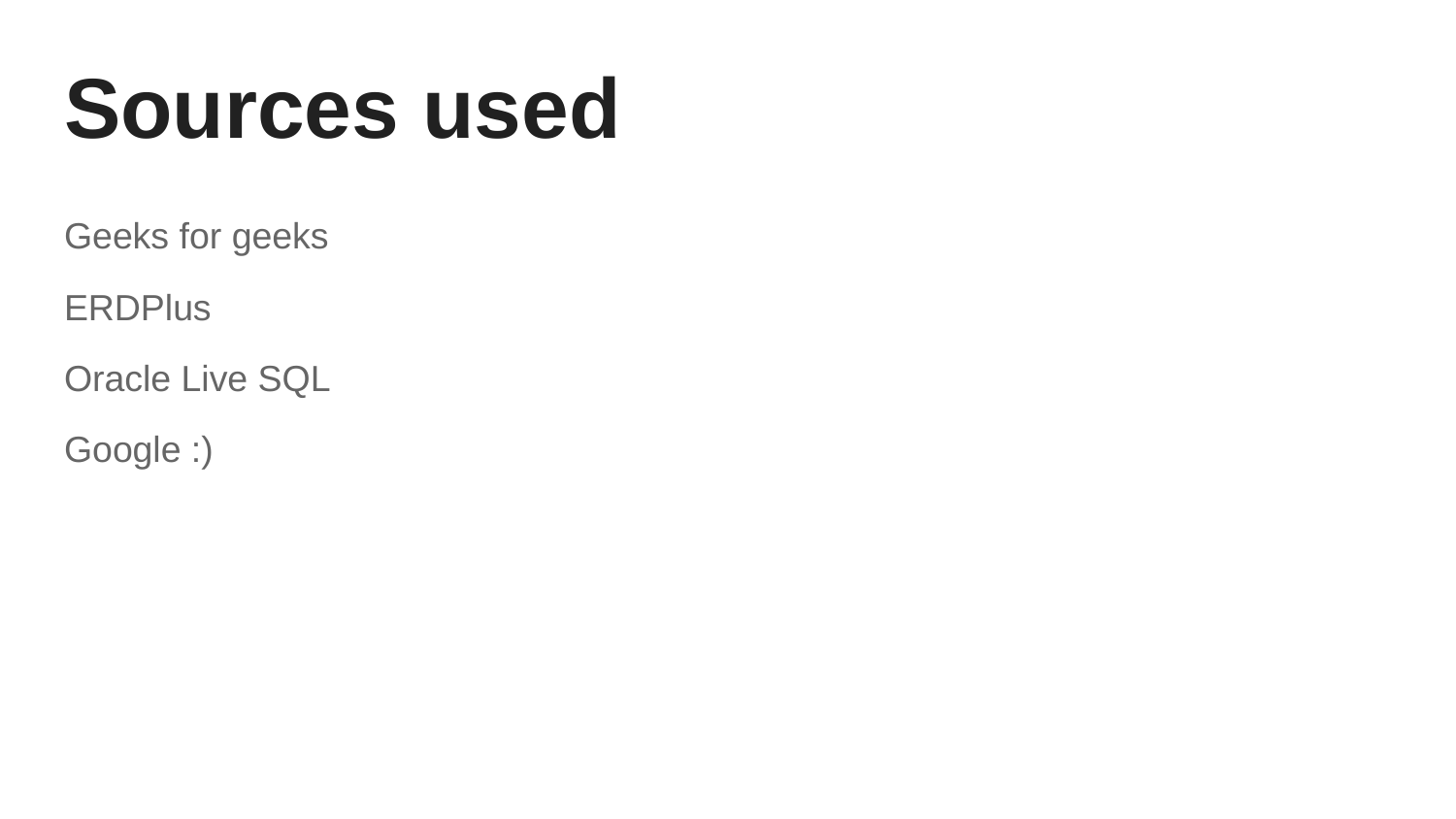

# Sources used
Geeks for geeks
ERDPlus
Oracle Live SQL
Google :)